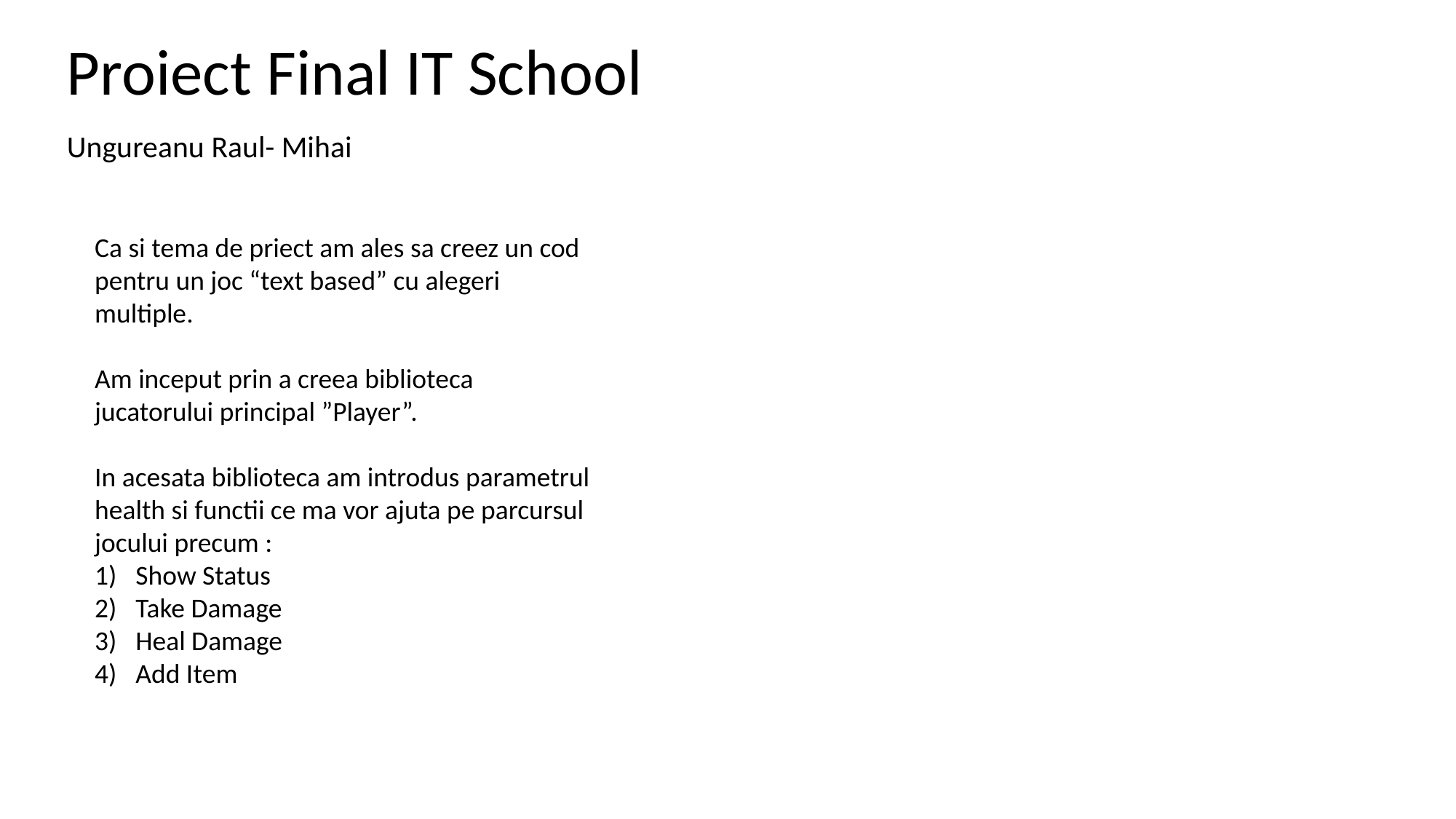

# Proiect Final IT School
Ungureanu Raul- Mihai
Ca si tema de priect am ales sa creez un cod pentru un joc “text based” cu alegeri multiple.

Am inceput prin a creea biblioteca jucatorului principal ”Player”.

In acesata biblioteca am introdus parametrul health si functii ce ma vor ajuta pe parcursul jocului precum :
Show Status
Take Damage
Heal Damage
Add Item